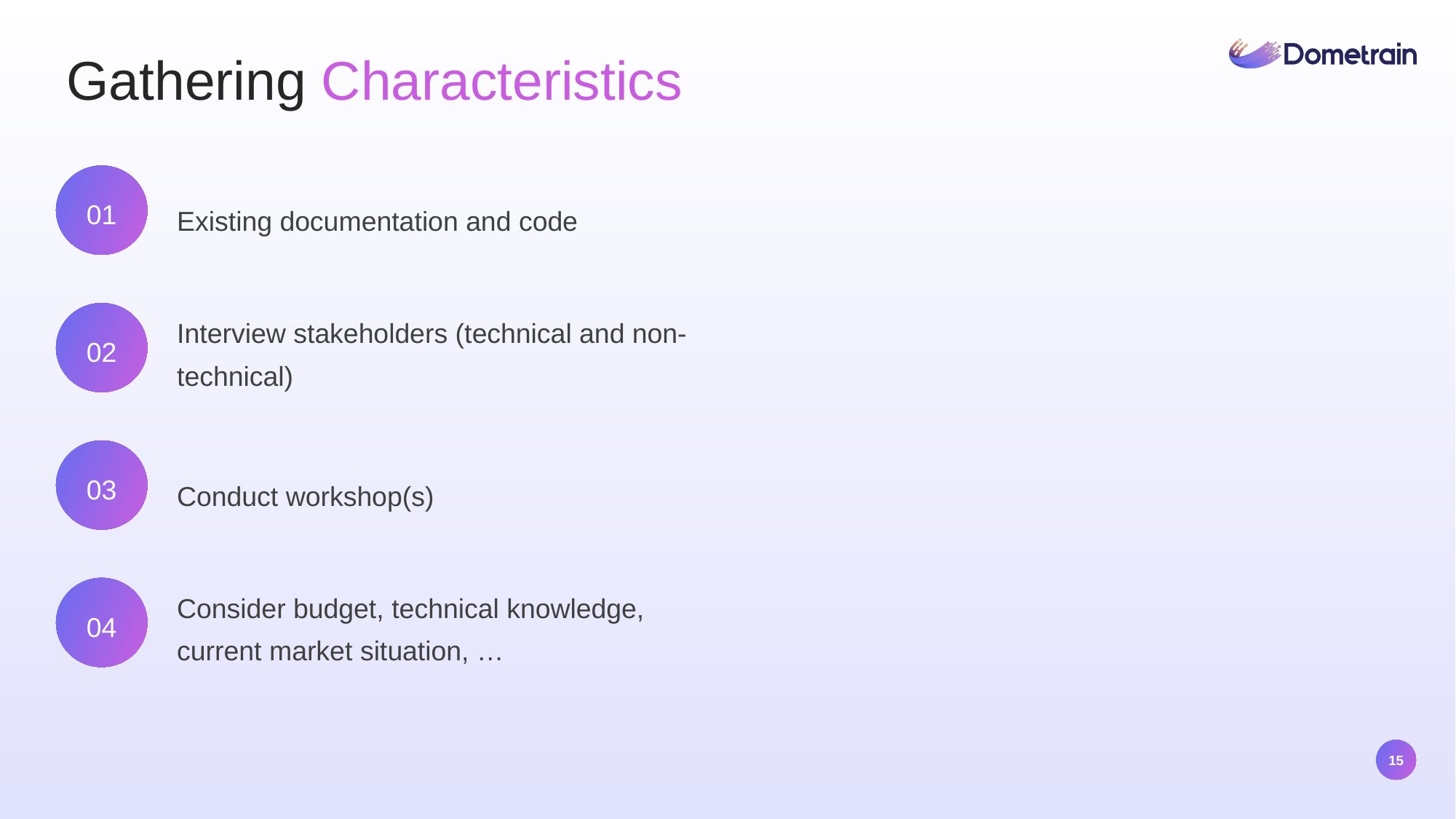

Gathering Characteristics
01
Existing documentation and code
Interview stakeholders (technical and non-technical)
02
03
Conduct workshop(s)
Consider budget, technical knowledge, current market situation, …
04